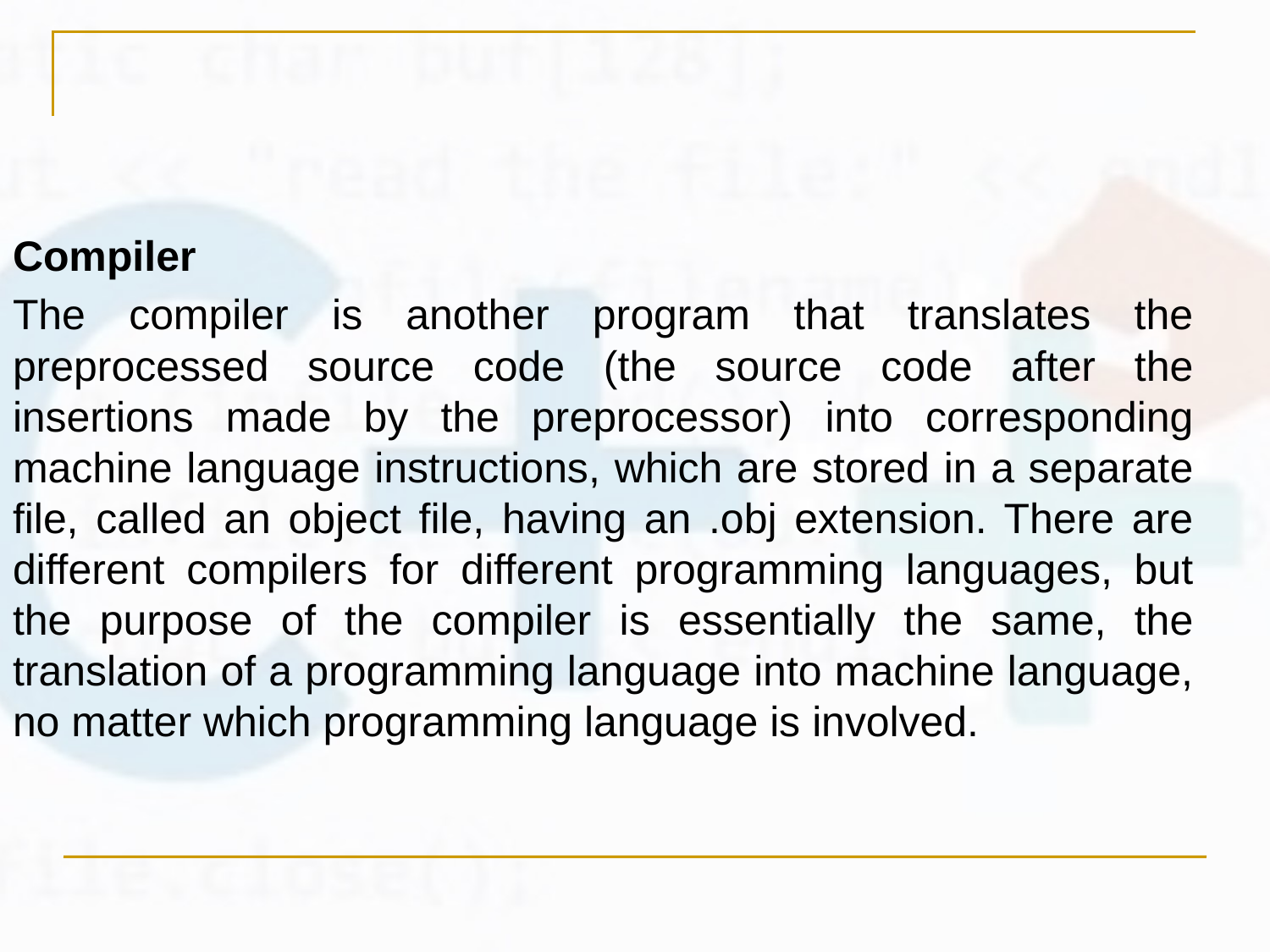

#
Compiler
The compiler is another program that translates the preprocessed source code (the source code after the insertions made by the preprocessor) into corresponding machine language instructions, which are stored in a separate file, called an object file, having an .obj extension. There are different compilers for different programming languages, but the purpose of the compiler is essentially the same, the translation of a programming language into machine language, no matter which programming language is involved.